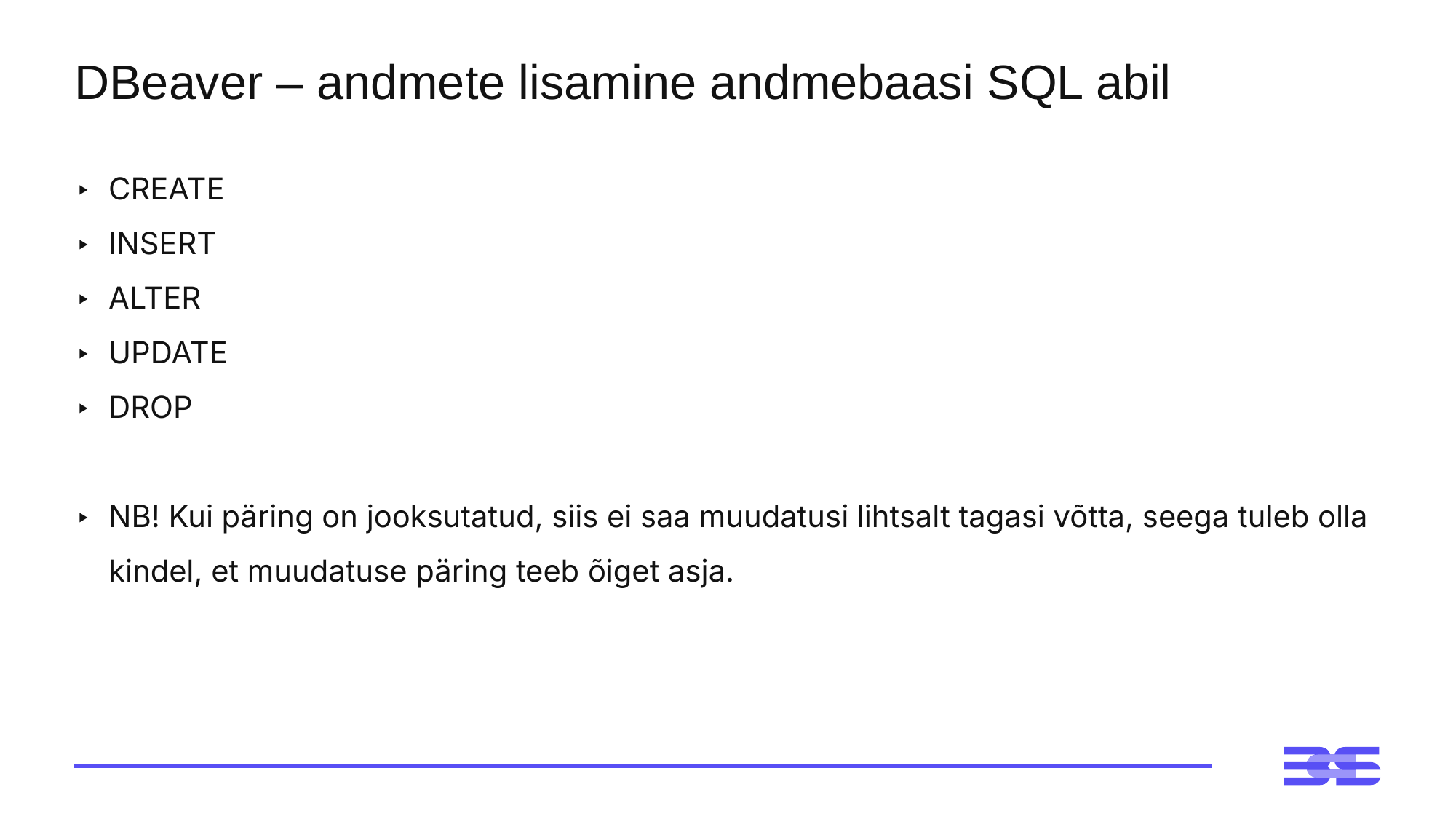

# DBeaver – andmete lisamine andmebaasi SQL abil
CREATE
INSERT
ALTER
UPDATE
DROP

NB! Kui päring on jooksutatud, siis ei saa muudatusi lihtsalt tagasi võtta, seega tuleb olla kindel, et muudatuse päring teeb õiget asja.